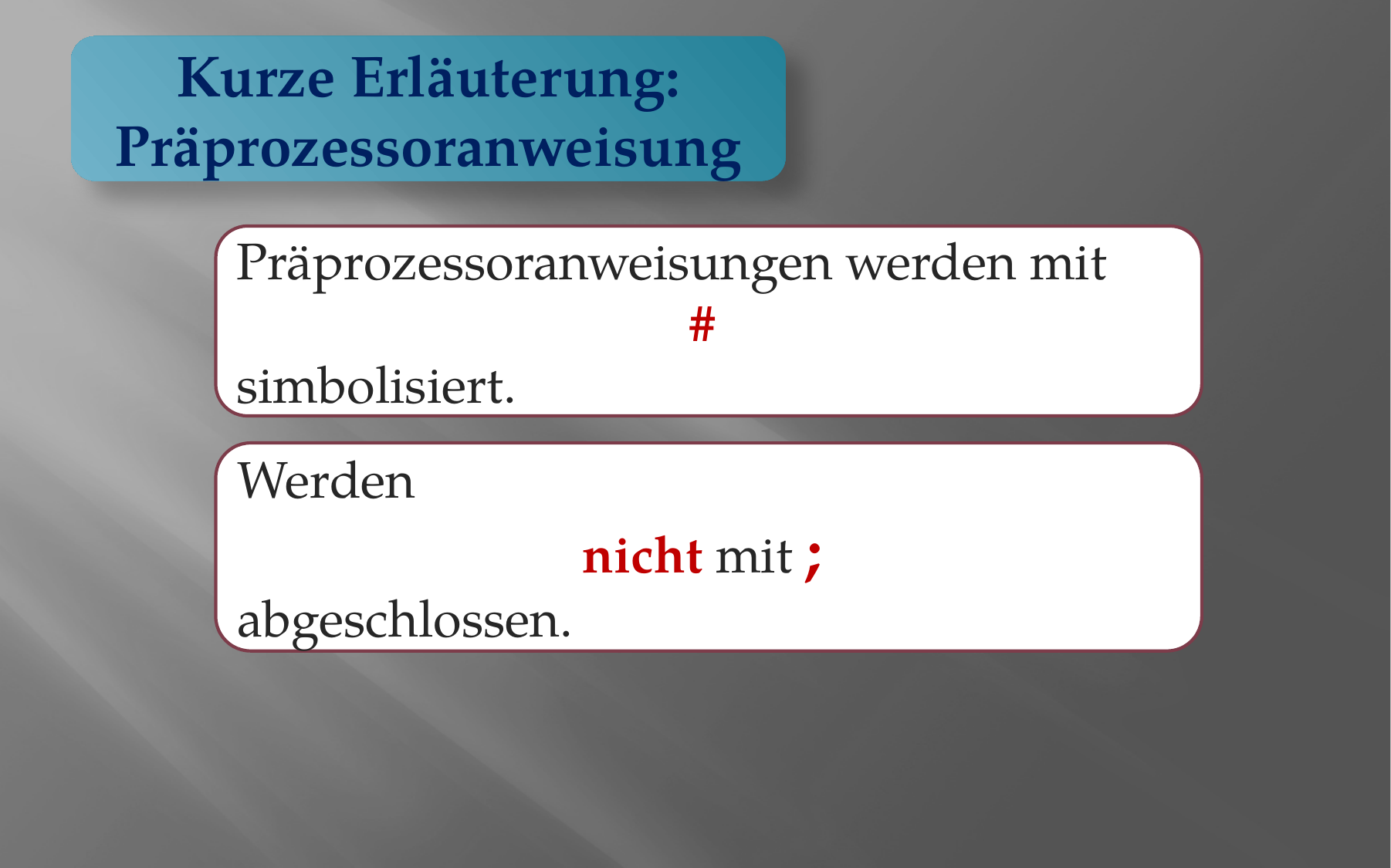

Kurze Erläuterung:
Präprozessoranweisung
Präprozessoranweisungen werden mit
#
simbolisiert.
Werden
nicht mit ;
abgeschlossen.